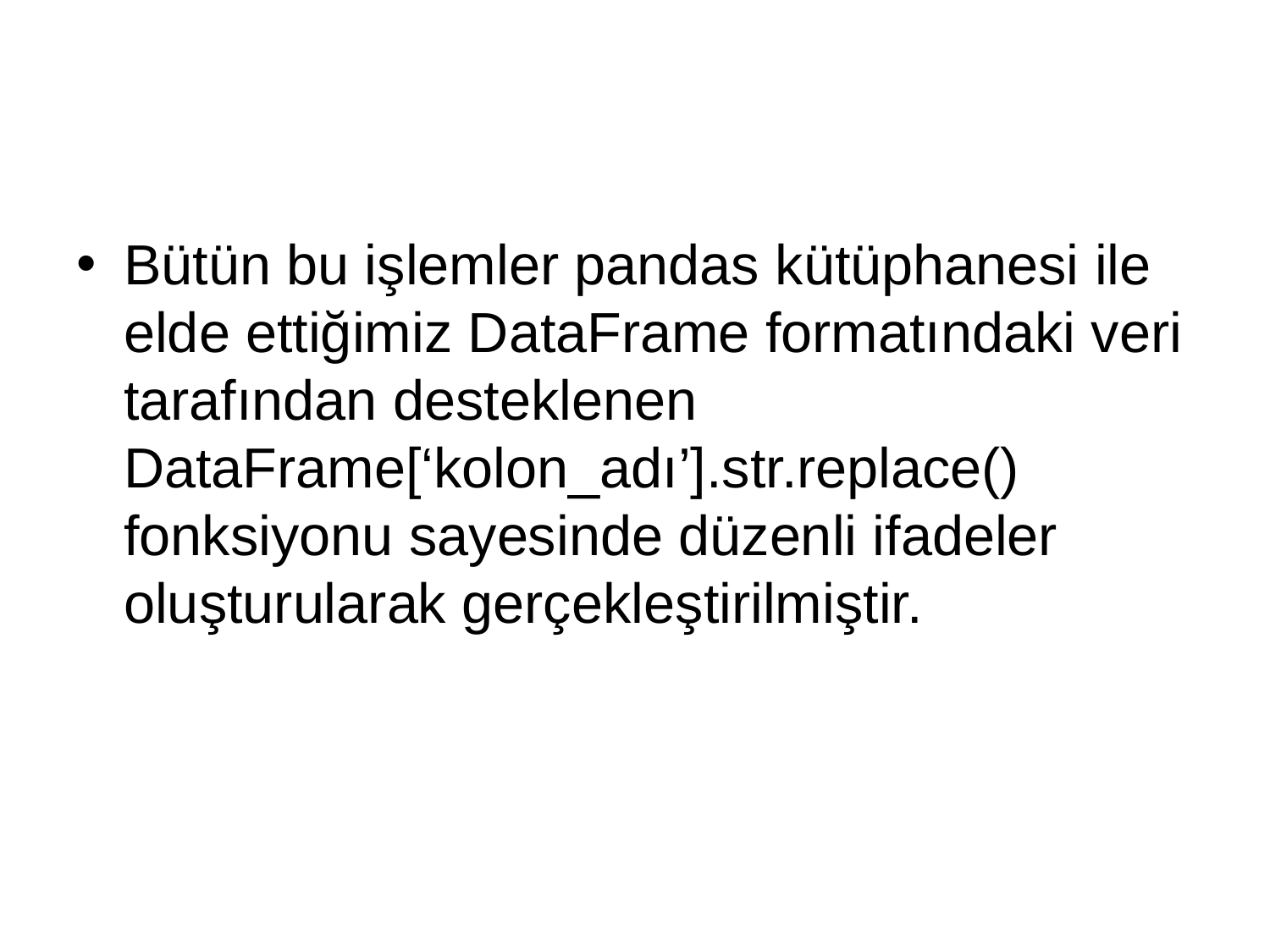

#
Bütün bu işlemler pandas kütüphanesi ile elde ettiğimiz DataFrame formatındaki veri tarafından desteklenen DataFrame[‘kolon_adı’].str.replace() fonksiyonu sayesinde düzenli ifadeler oluşturularak gerçekleştirilmiştir.